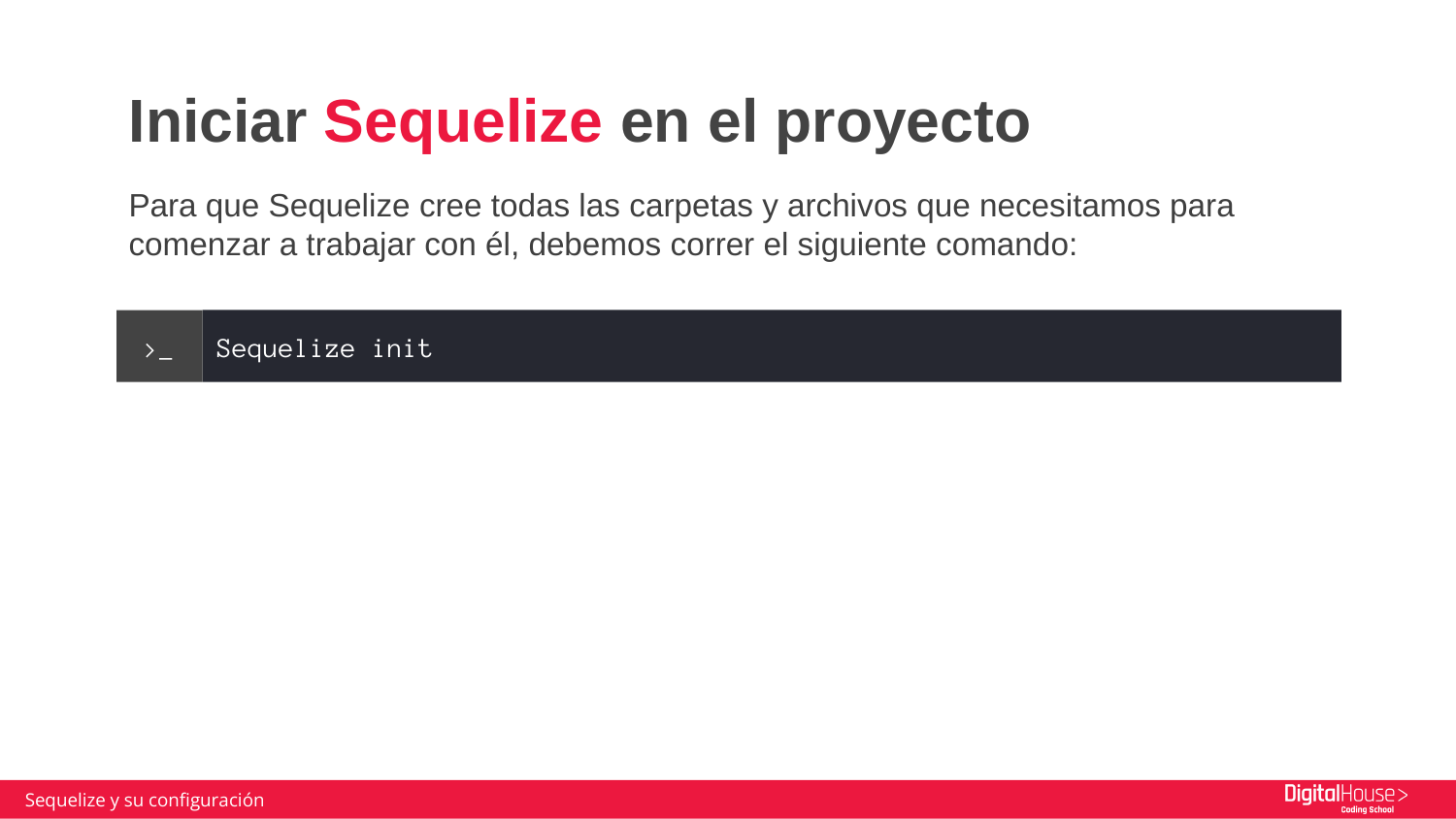

Iniciar Sequelize en el proyecto
Para que Sequelize cree todas las carpetas y archivos que necesitamos para comenzar a trabajar con él, debemos correr el siguiente comando:
Sequelize init
>_